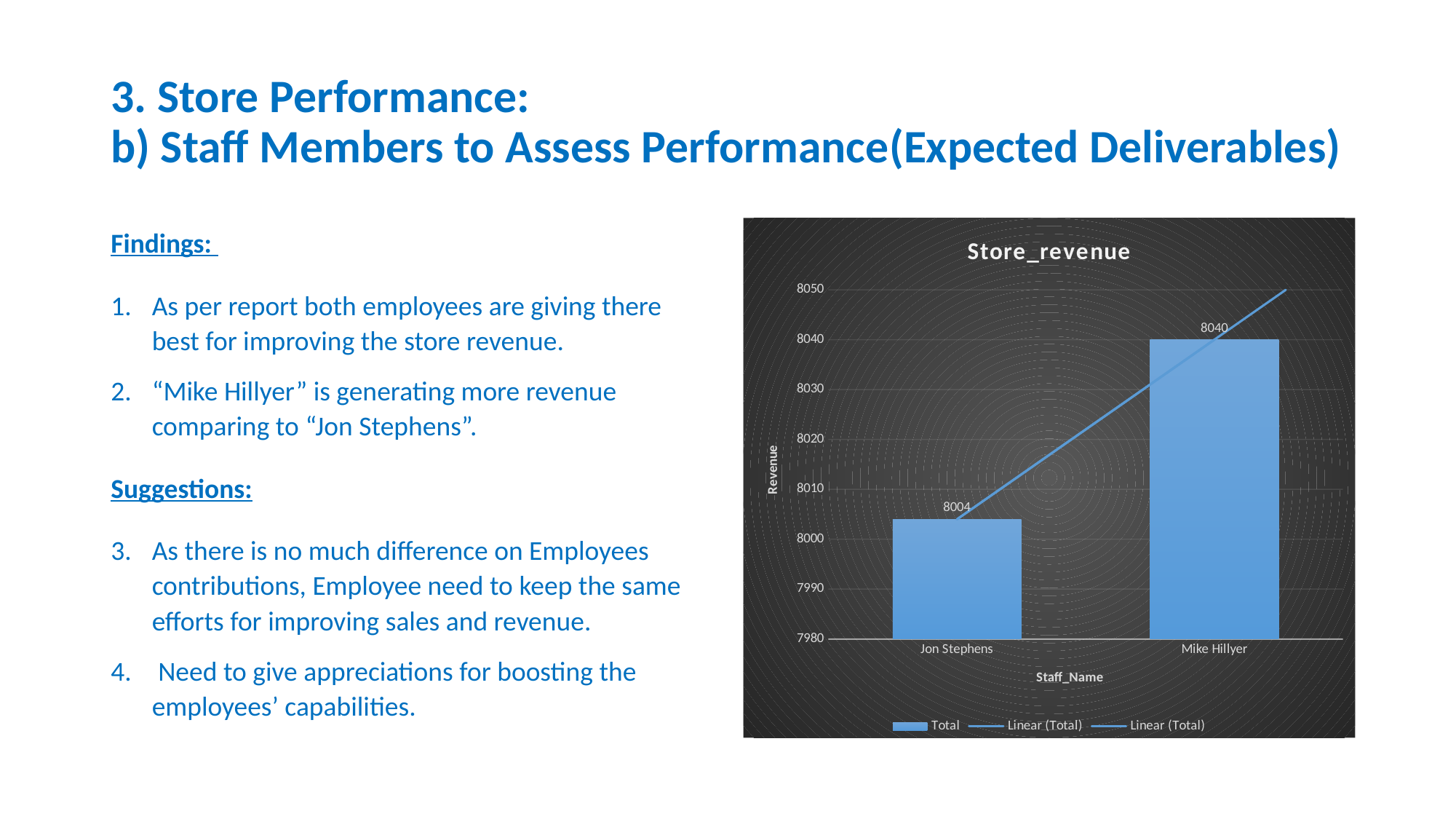

# 3. Store Performance: b) Staff Members to Assess Performance(Expected Deliverables)
Findings:
As per report both employees are giving there best for improving the store revenue.
“Mike Hillyer” is generating more revenue comparing to “Jon Stephens”.
Suggestions:
As there is no much difference on Employees contributions, Employee need to keep the same efforts for improving sales and revenue.
 Need to give appreciations for boosting the employees’ capabilities.

### Chart: Store_revenue

| Category | Total |
|---|---|
| Jon Stephens | 8004.0 |
| Mike Hillyer | 8040.0 |